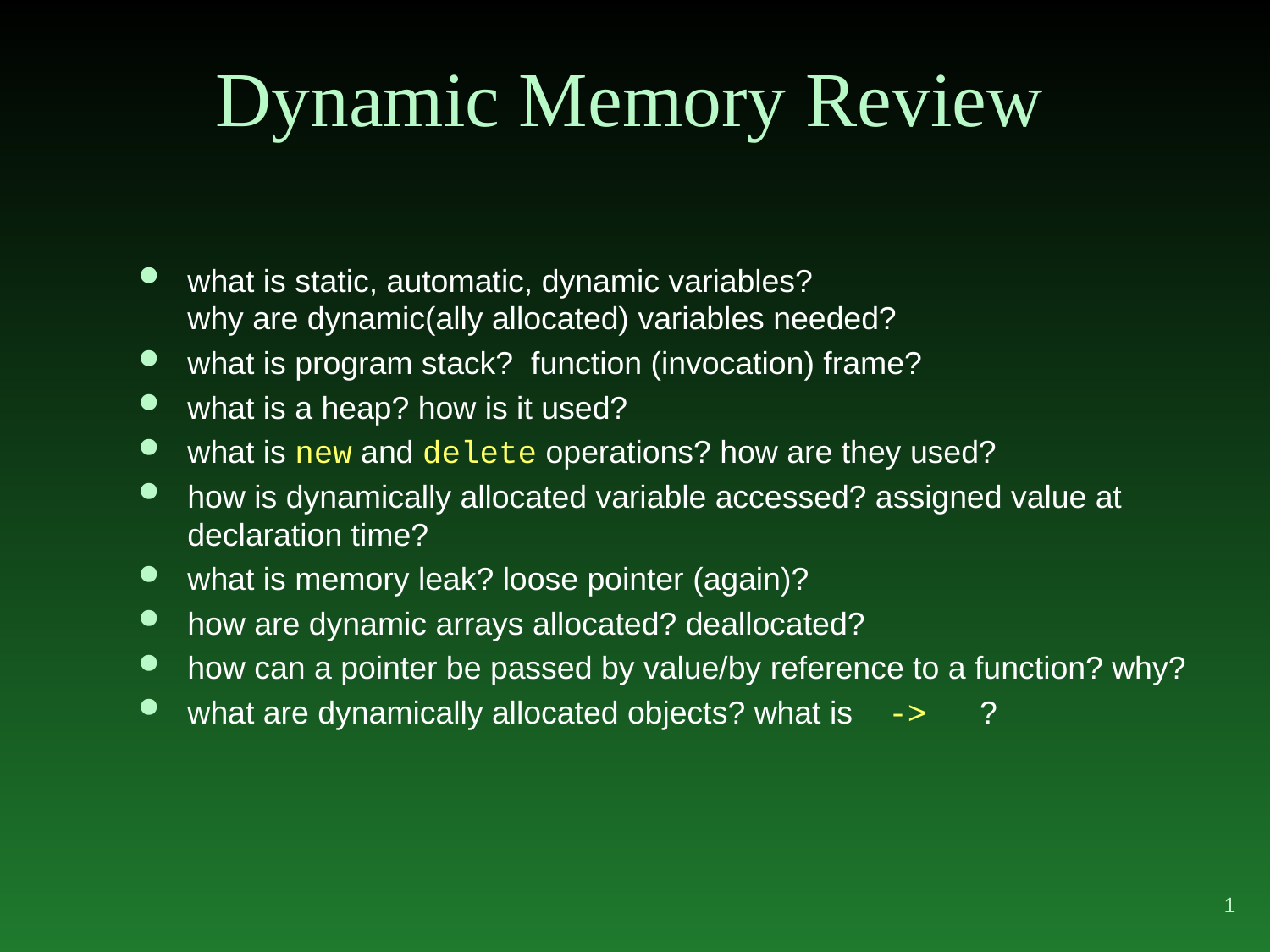

# Dynamic Memory Review
what is static, automatic, dynamic variables?
why are dynamic(ally allocated) variables needed?
what is program stack?  function (invocation) frame?
what is a heap? how is it used?
what is new and delete operations? how are they used?
how is dynamically allocated variable accessed? assigned value at declaration time?
what is memory leak? loose pointer (again)?
how are dynamic arrays allocated? deallocated?
how can a pointer be passed by value/by reference to a function? why?
what are dynamically allocated objects? what is    ->      ?
1